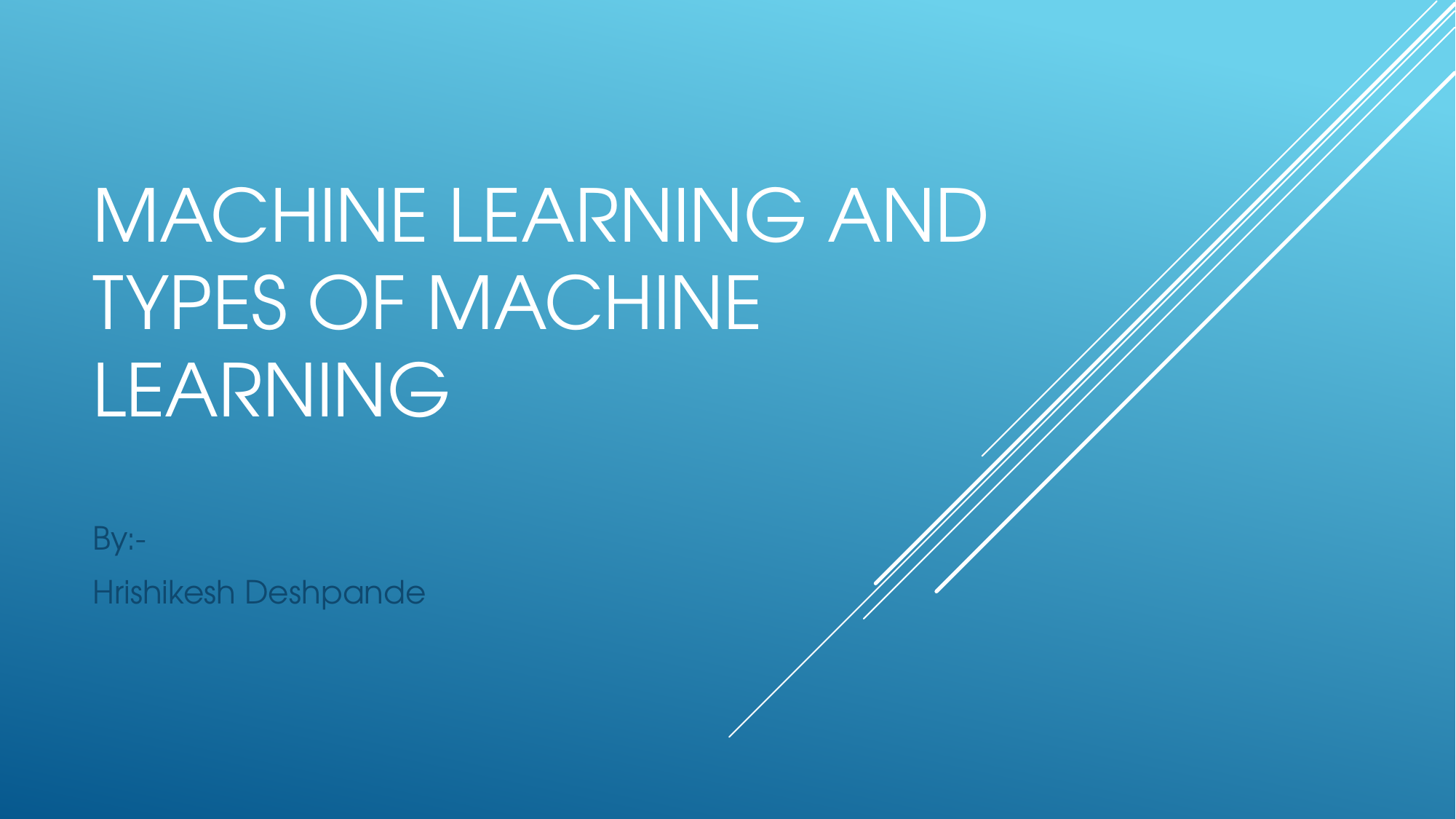

# machine learning and types of machine learning

By:-
Hrishikesh Deshpande